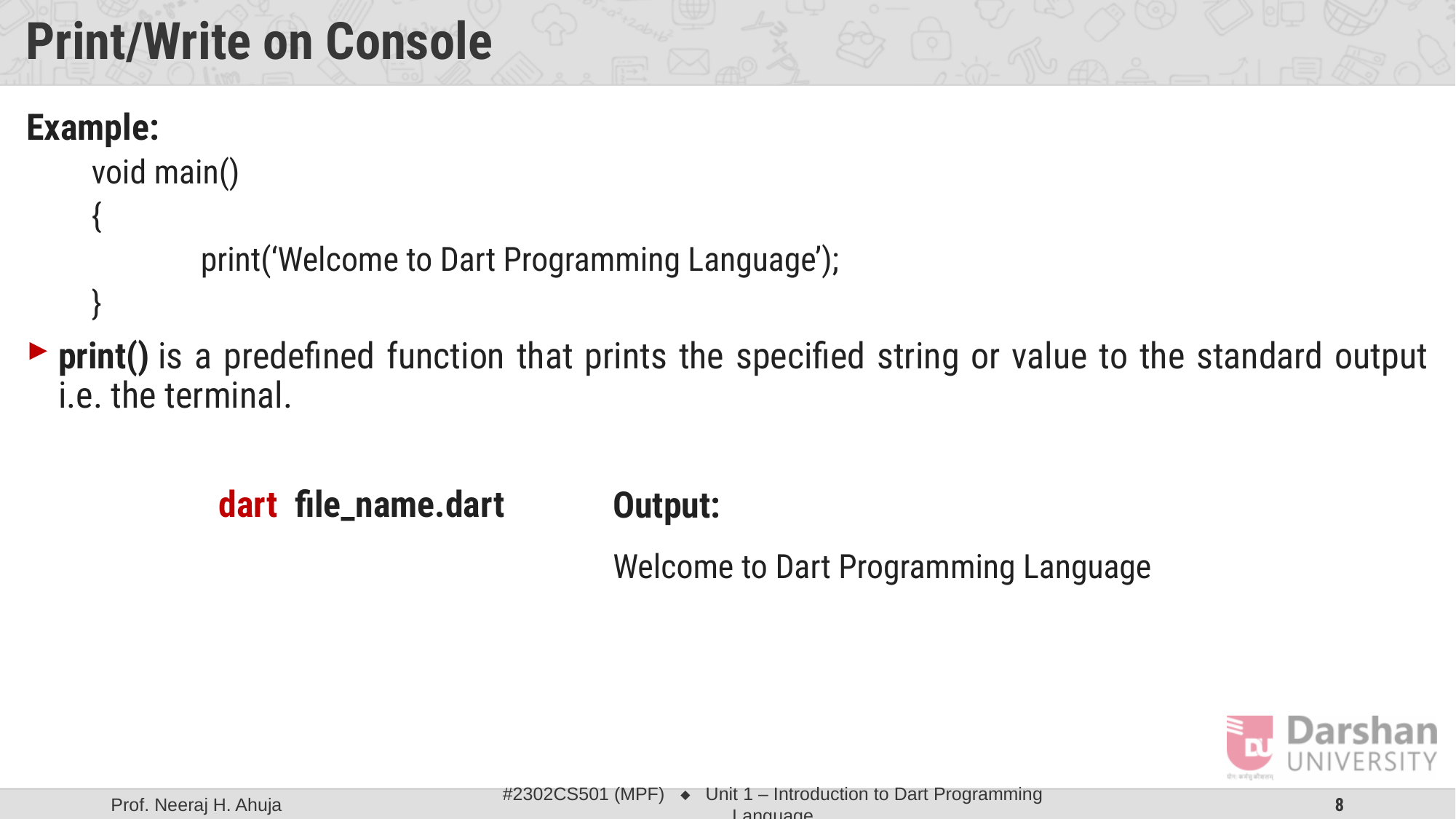

# Print/Write on Console
Example:
void main()
{
	print(‘Welcome to Dart Programming Language’);
}
print() is a predefined function that prints the specified string or value to the standard output i.e. the terminal.

dart  file_name.dart

Output:
Welcome to Dart Programming Language